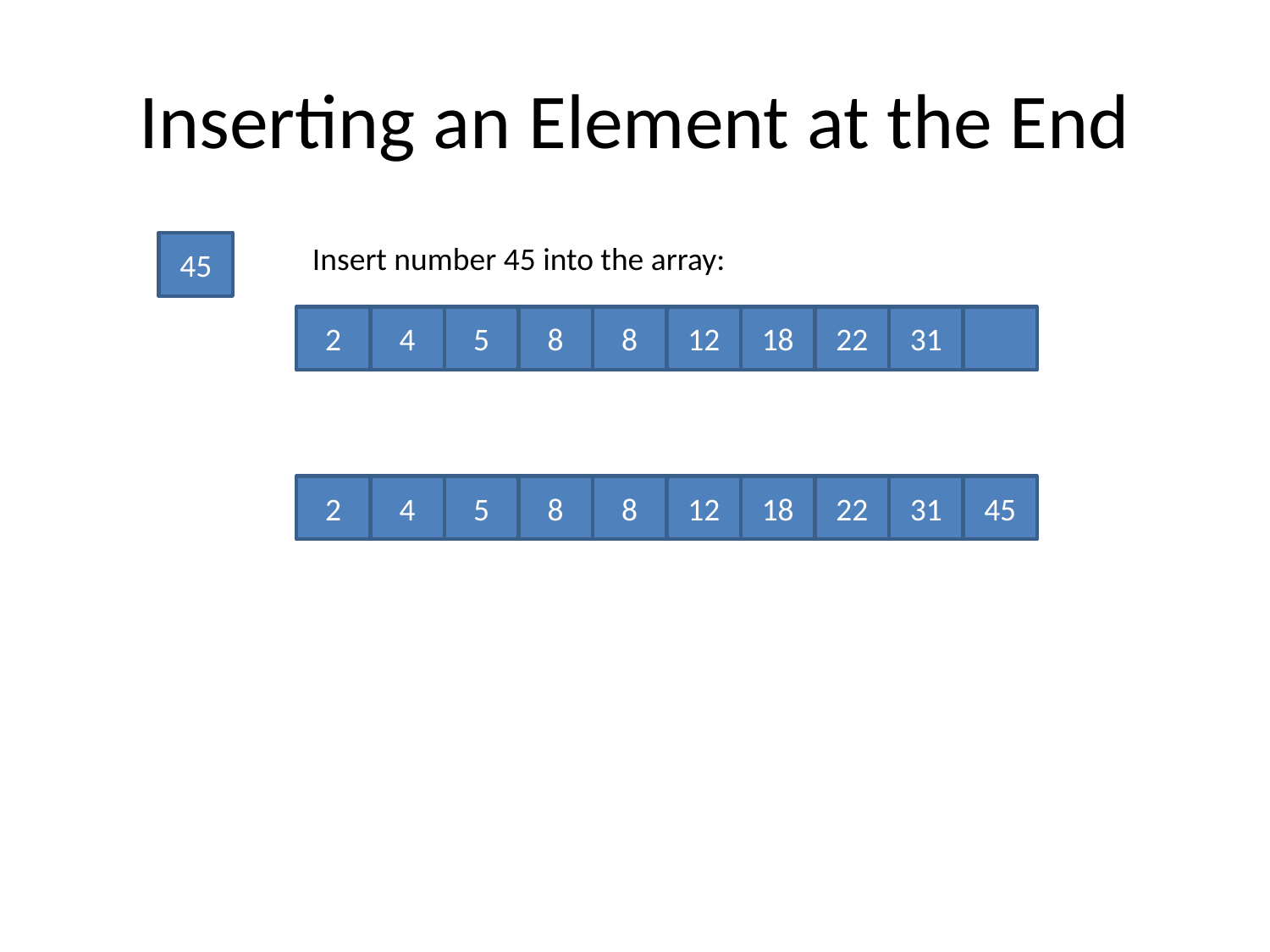

# Inserting an Element at the End
45
Insert number 45 into the array:
2
4
5
8
8
12
18
22
31

2
4
5
8
8
12
18
22
31
45